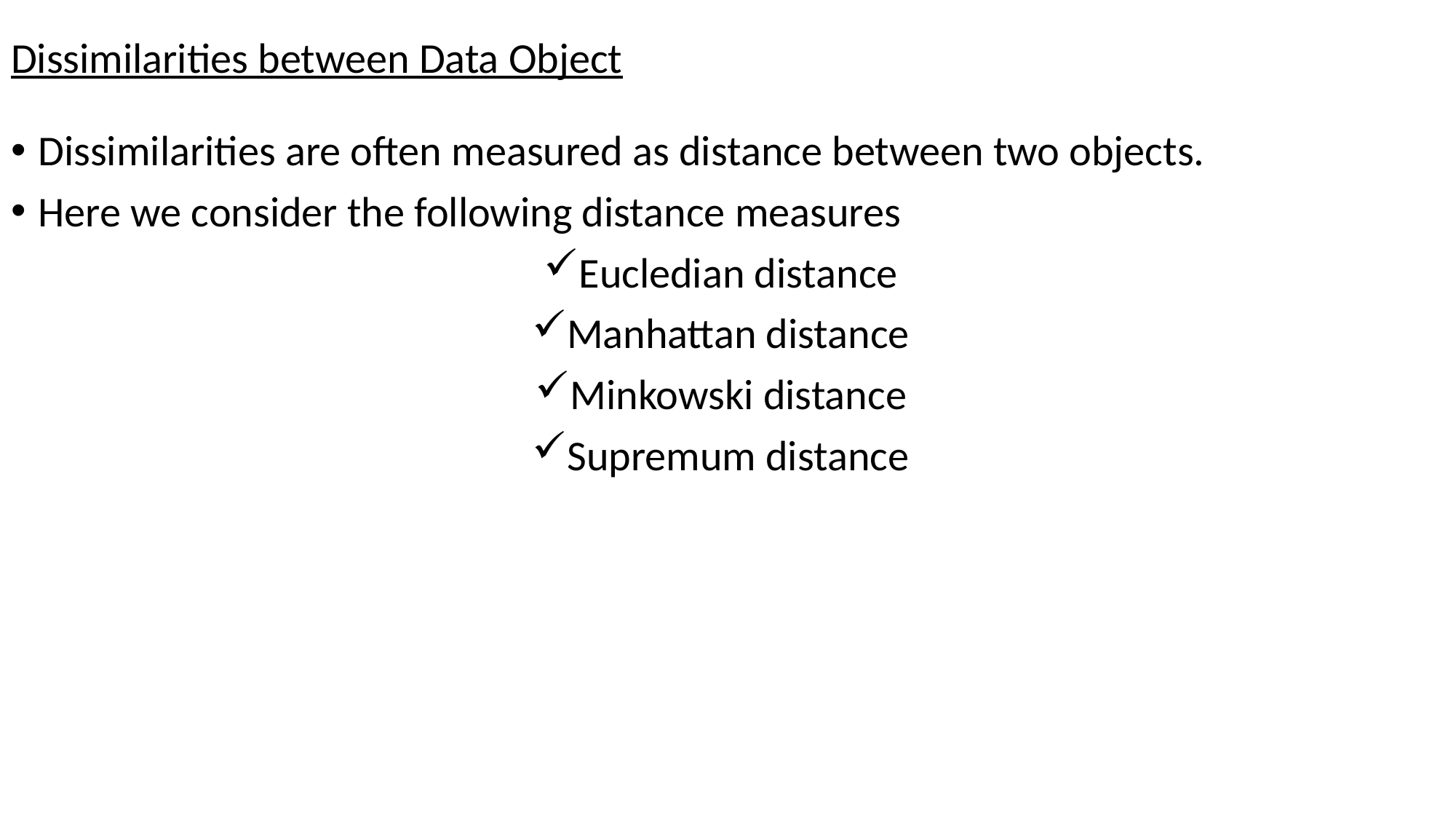

# Dissimilarities between Data Object
Dissimilarities are often measured as distance between two objects.
Here we consider the following distance measures
Eucledian distance
Manhattan distance
Minkowski distance
Supremum distance